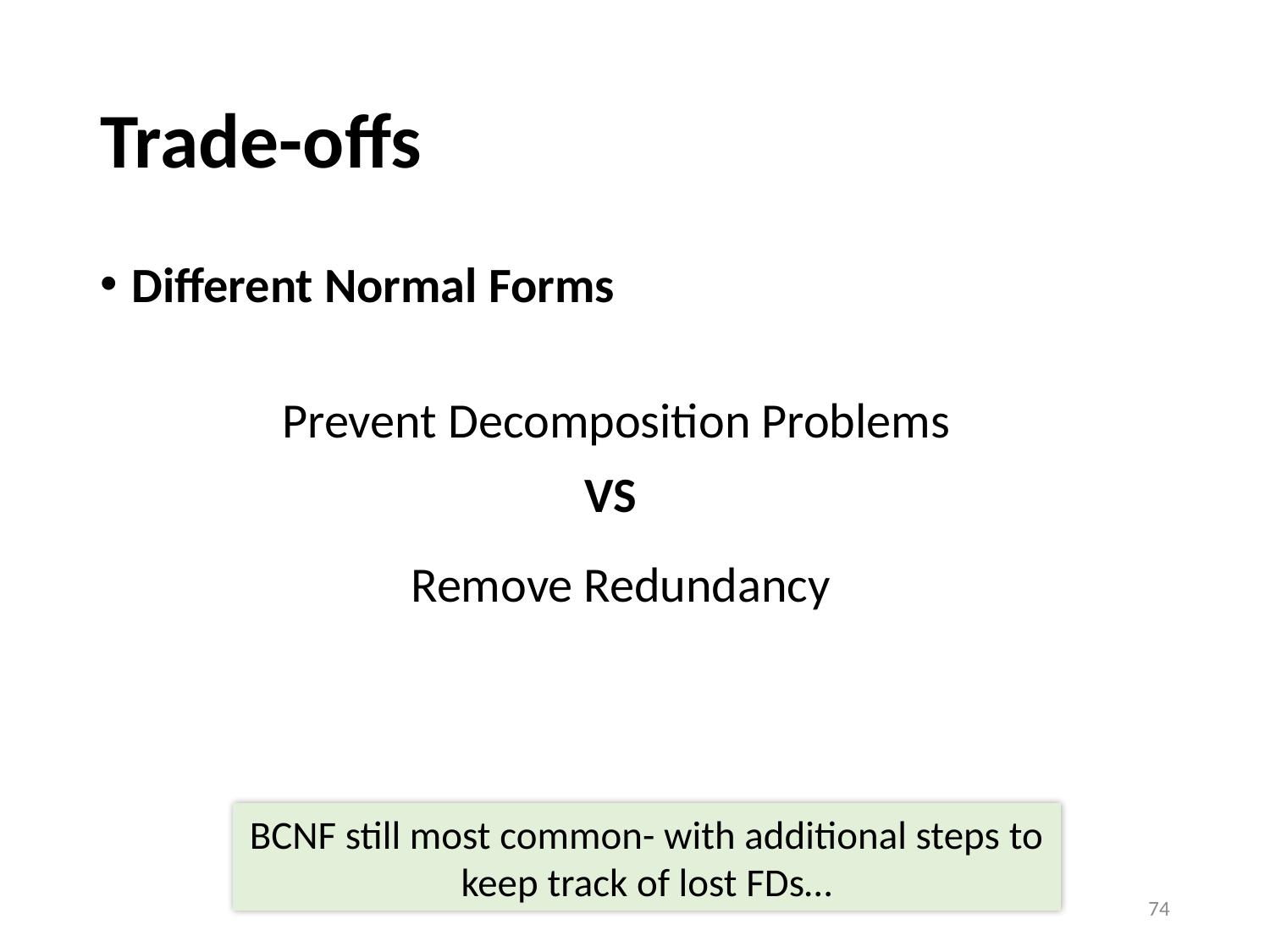

# Trade-offs
Different Normal Forms
Prevent Decomposition Problems
VS
Remove Redundancy
BCNF still most common- with additional steps to keep track of lost FDs…
74